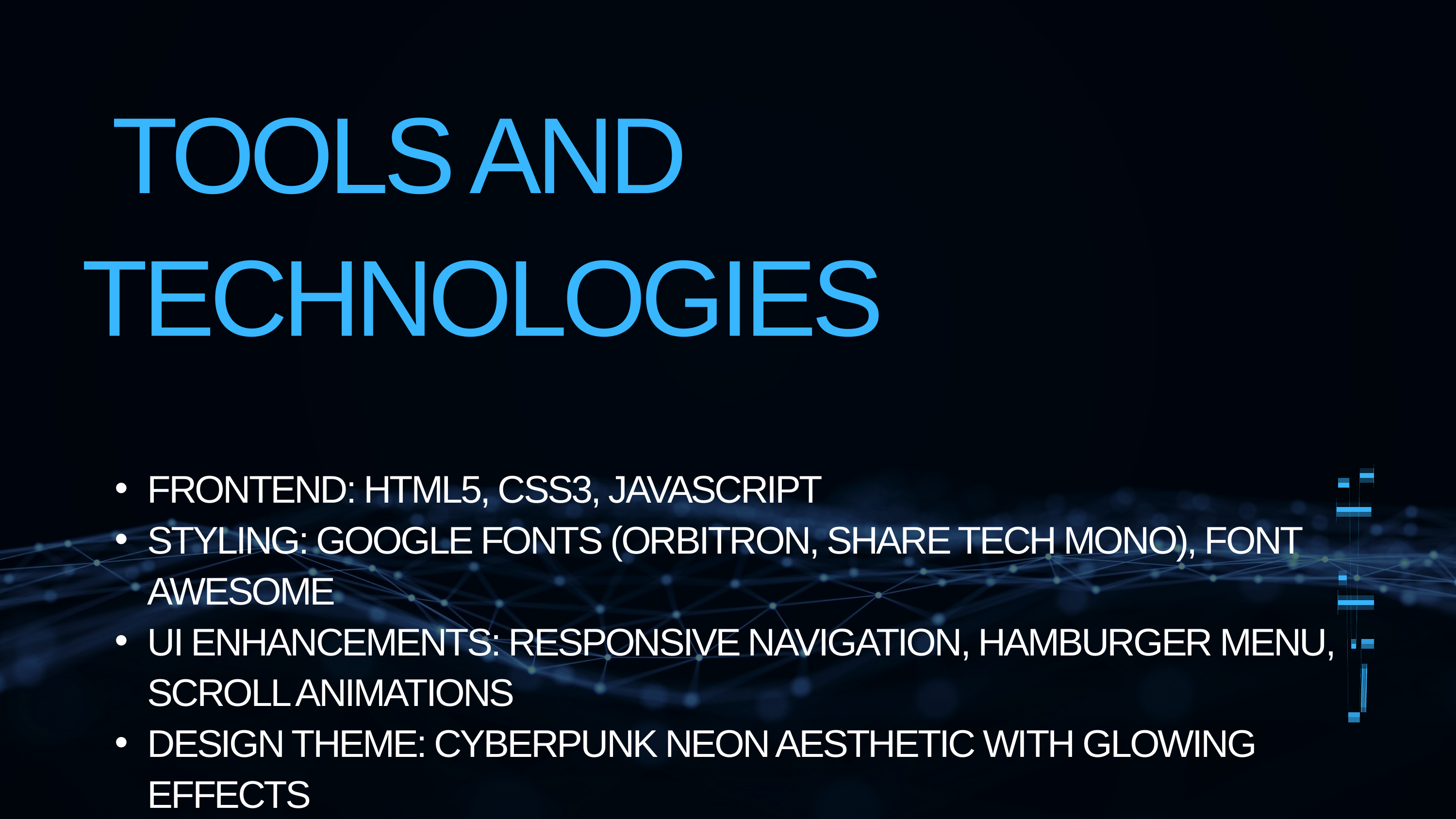

TOOLS AND TECHNOLOGIES
FRONTEND: HTML5, CSS3, JAVASCRIPT
STYLING: GOOGLE FONTS (ORBITRON, SHARE TECH MONO), FONT AWESOME
UI ENHANCEMENTS: RESPONSIVE NAVIGATION, HAMBURGER MENU, SCROLL ANIMATIONS
DESIGN THEME: CYBERPUNK NEON AESTHETIC WITH GLOWING EFFECTS